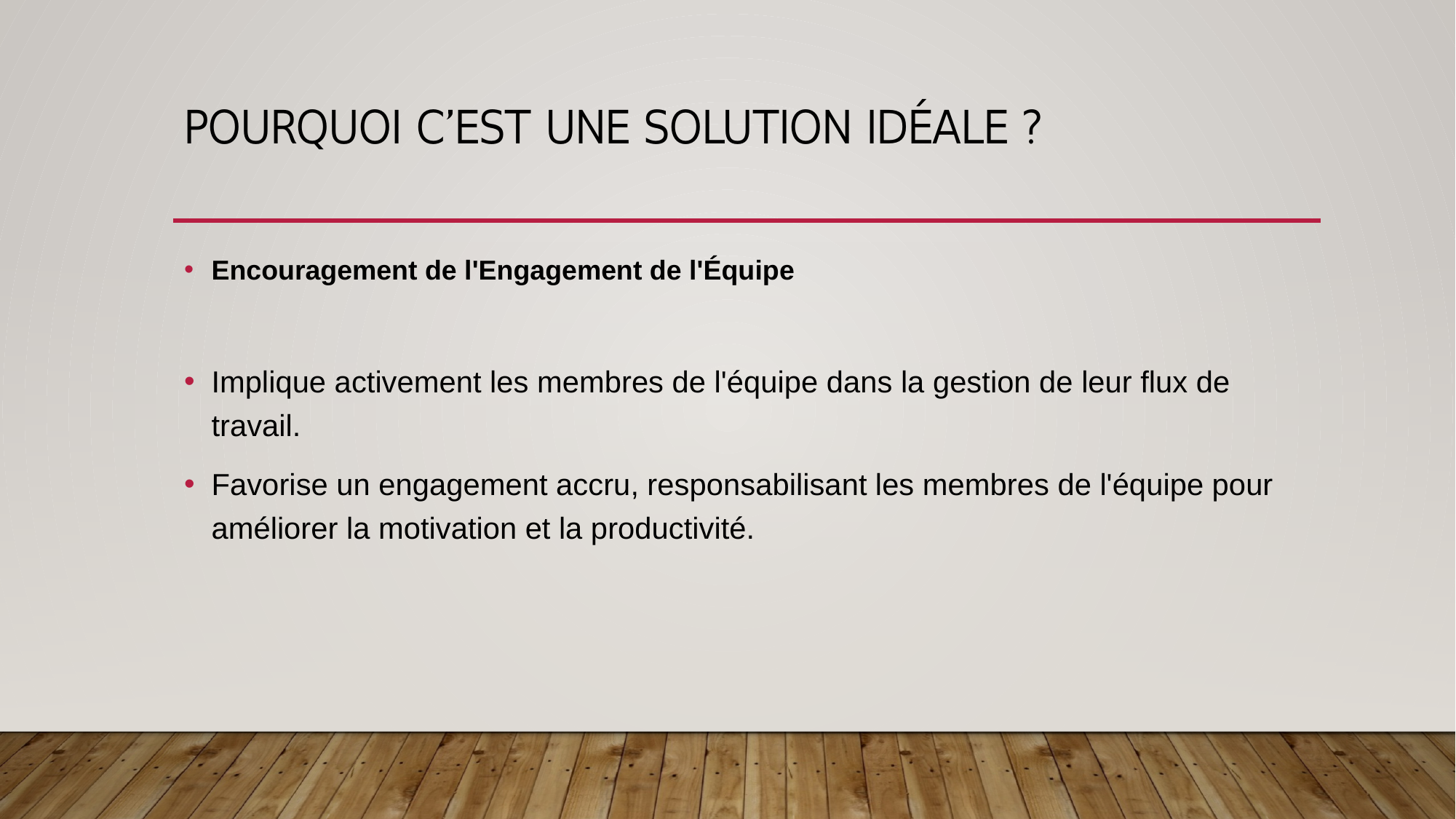

# Pourquoi c’est une solution idéale ?
Encouragement de l'Engagement de l'Équipe

Implique activement les membres de l'équipe dans la gestion de leur flux de travail.
Favorise un engagement accru, responsabilisant les membres de l'équipe pour améliorer la motivation et la productivité.